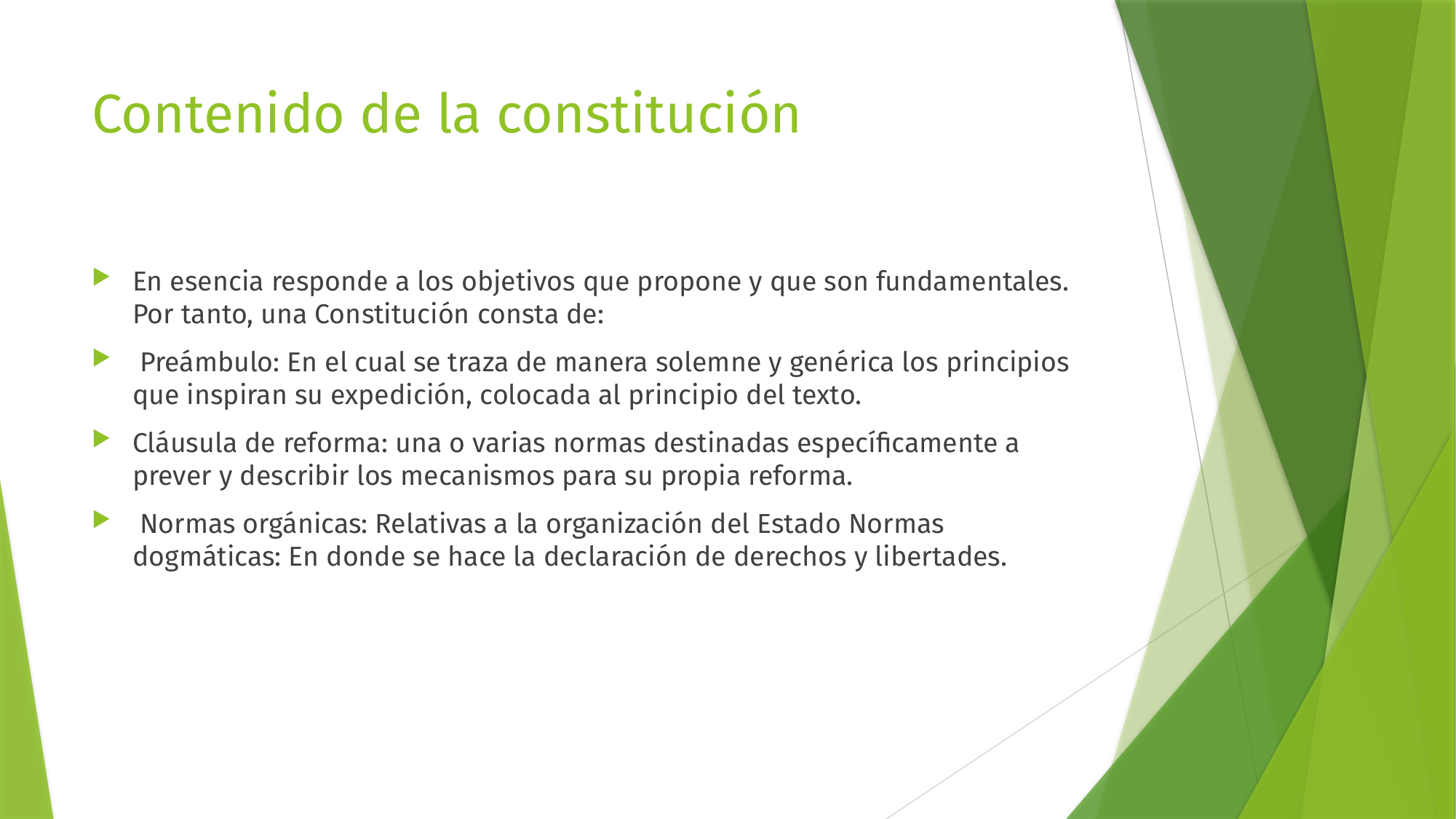

# Contenido de la constitución
En esencia responde a los objetivos que propone y que son fundamentales. Por tanto, una Constitución consta de:
 Preámbulo: En el cual se traza de manera solemne y genérica los principios que inspiran su expedición, colocada al principio del texto.
Cláusula de reforma: una o varias normas destinadas específicamente a prever y describir los mecanismos para su propia reforma.
 Normas orgánicas: Relativas a la organización del Estado Normas dogmáticas: En donde se hace la declaración de derechos y libertades.